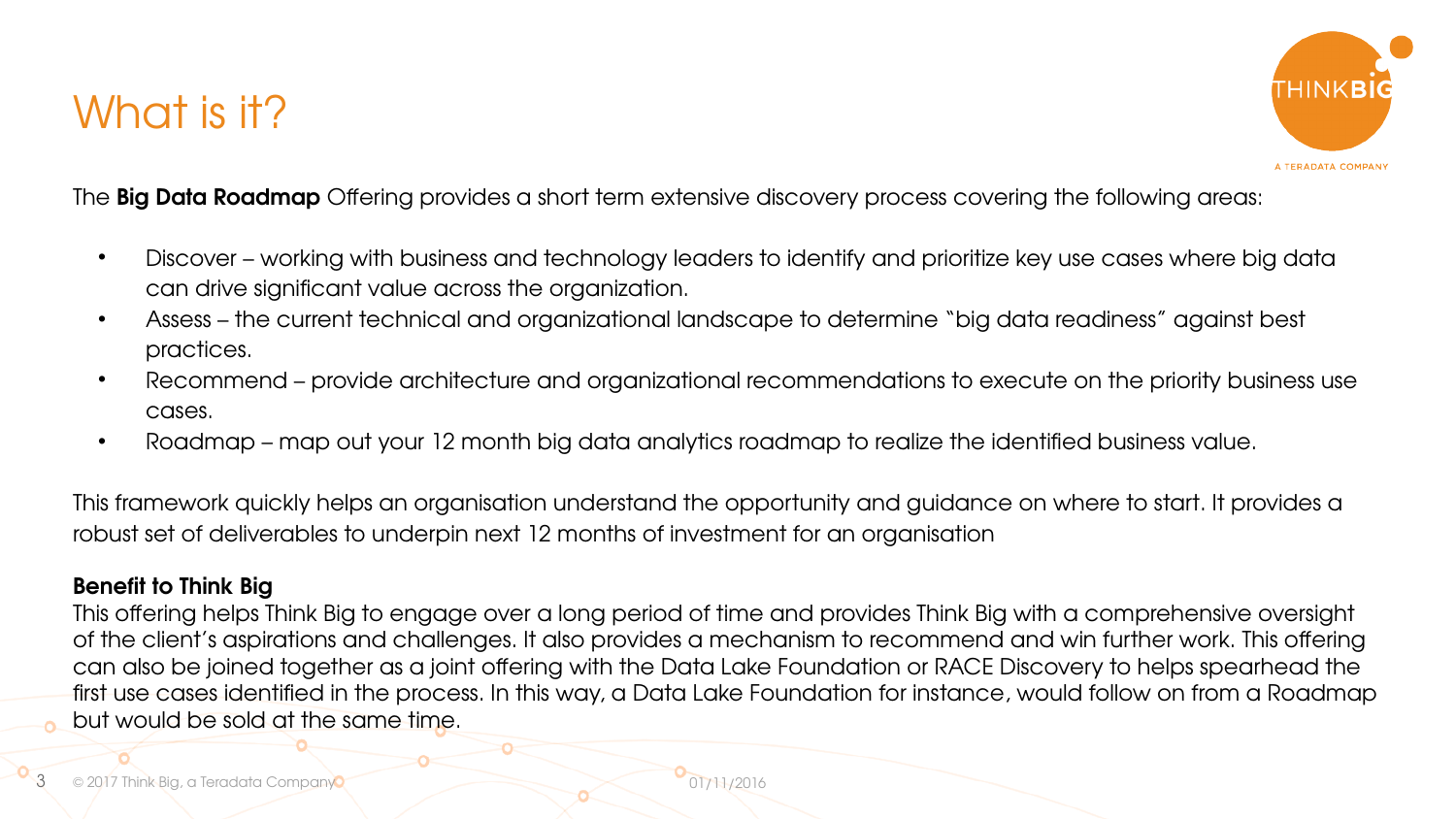

# What is it?
The Big Data Roadmap Offering provides a short term extensive discovery process covering the following areas:

Discover – working with business and technology leaders to identify and prioritize key use cases where big data can drive significant value across the organization.
Assess – the current technical and organizational landscape to determine “big data readiness” against best practices.
Recommend – provide architecture and organizational recommendations to execute on the priority business use cases.
Roadmap – map out your 12 month big data analytics roadmap to realize the identified business value.

This framework quickly helps an organisation understand the opportunity and guidance on where to start. It provides a robust set of deliverables to underpin next 12 months of investment for an organisation

Benefit to Think Big
This offering helps Think Big to engage over a long period of time and provides Think Big with a comprehensive oversight of the client’s aspirations and challenges. It also provides a mechanism to recommend and win further work. This offering can also be joined together as a joint offering with the Data Lake Foundation or RACE Discovery to helps spearhead the first use cases identified in the process. In this way, a Data Lake Foundation for instance, would follow on from a Roadmap but would be sold at the same time.

© 2017 Think Big, a Teradata Company
01/11/2016